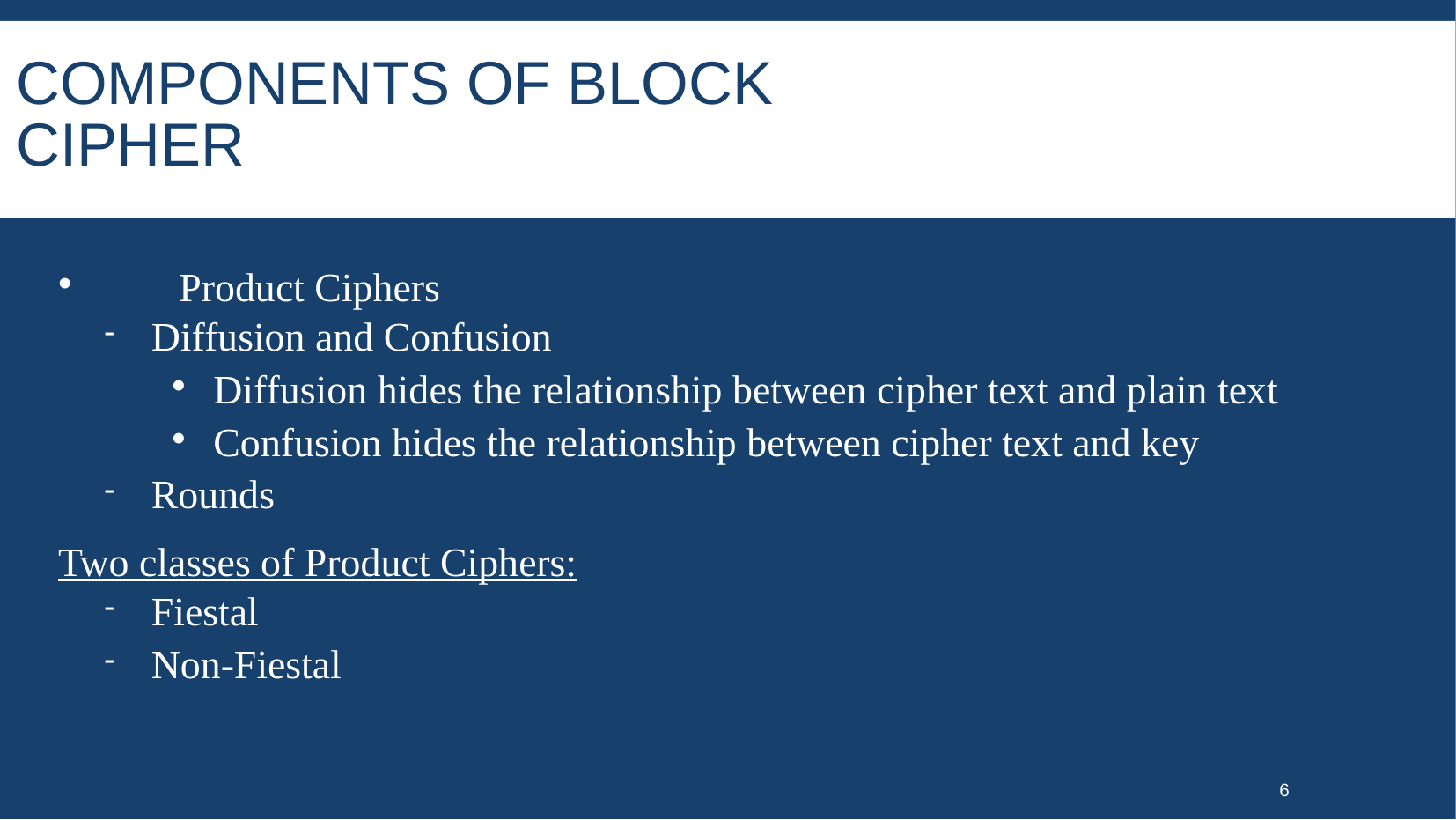

# Components of Block Cipher
Product Ciphers
Diffusion and Confusion
Diffusion hides the relationship between cipher text and plain text
Confusion hides the relationship between cipher text and key
Rounds
Two classes of Product Ciphers:
Fiestal
Non-Fiestal

6